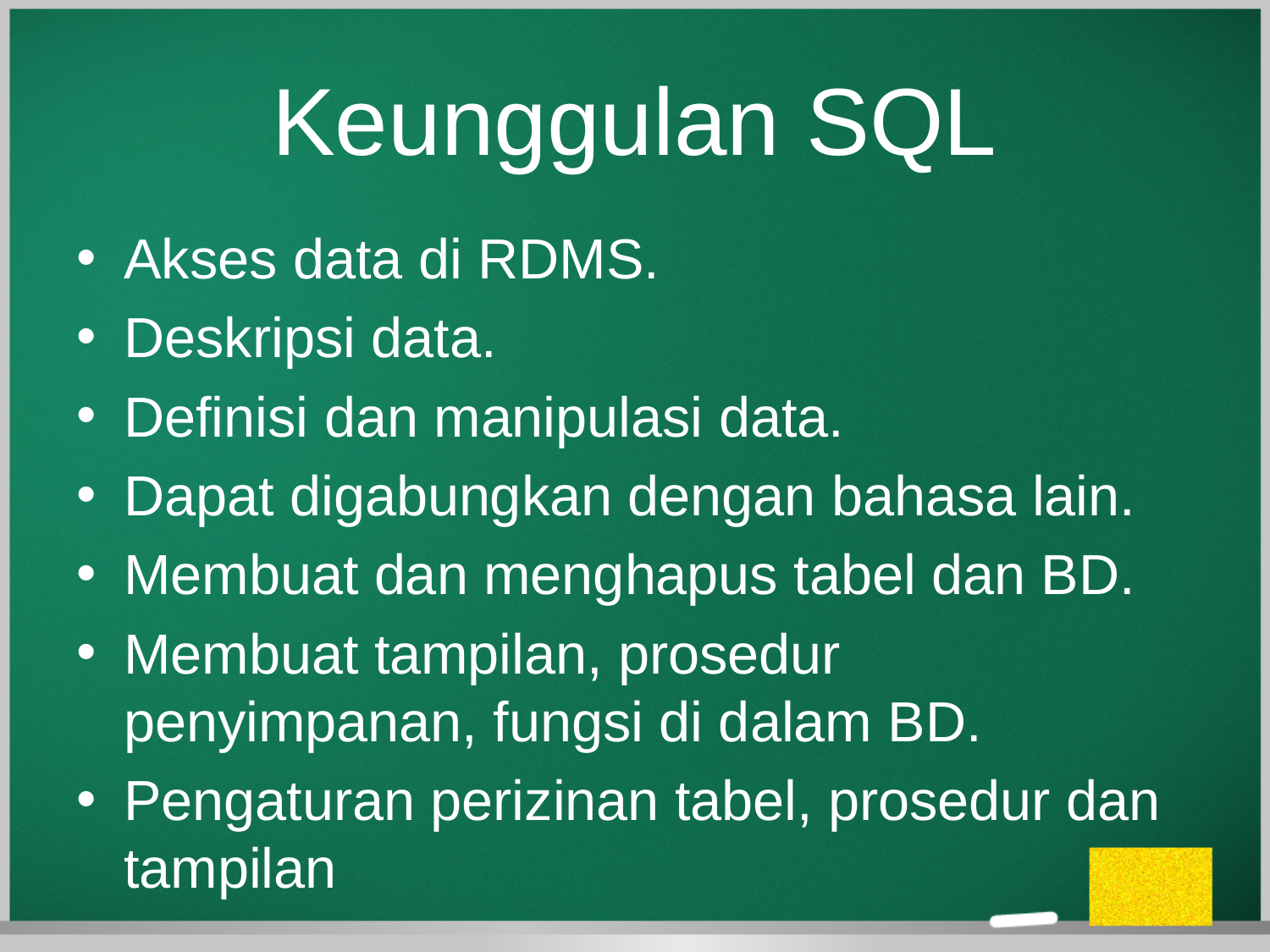

# Keunggulan SQL
Akses data di RDMS.
Deskripsi data.
Definisi dan manipulasi data.
Dapat digabungkan dengan bahasa lain.
Membuat dan menghapus tabel dan BD.
Membuat tampilan, prosedur penyimpanan, fungsi di dalam BD.
Pengaturan perizinan tabel, prosedur dan tampilan